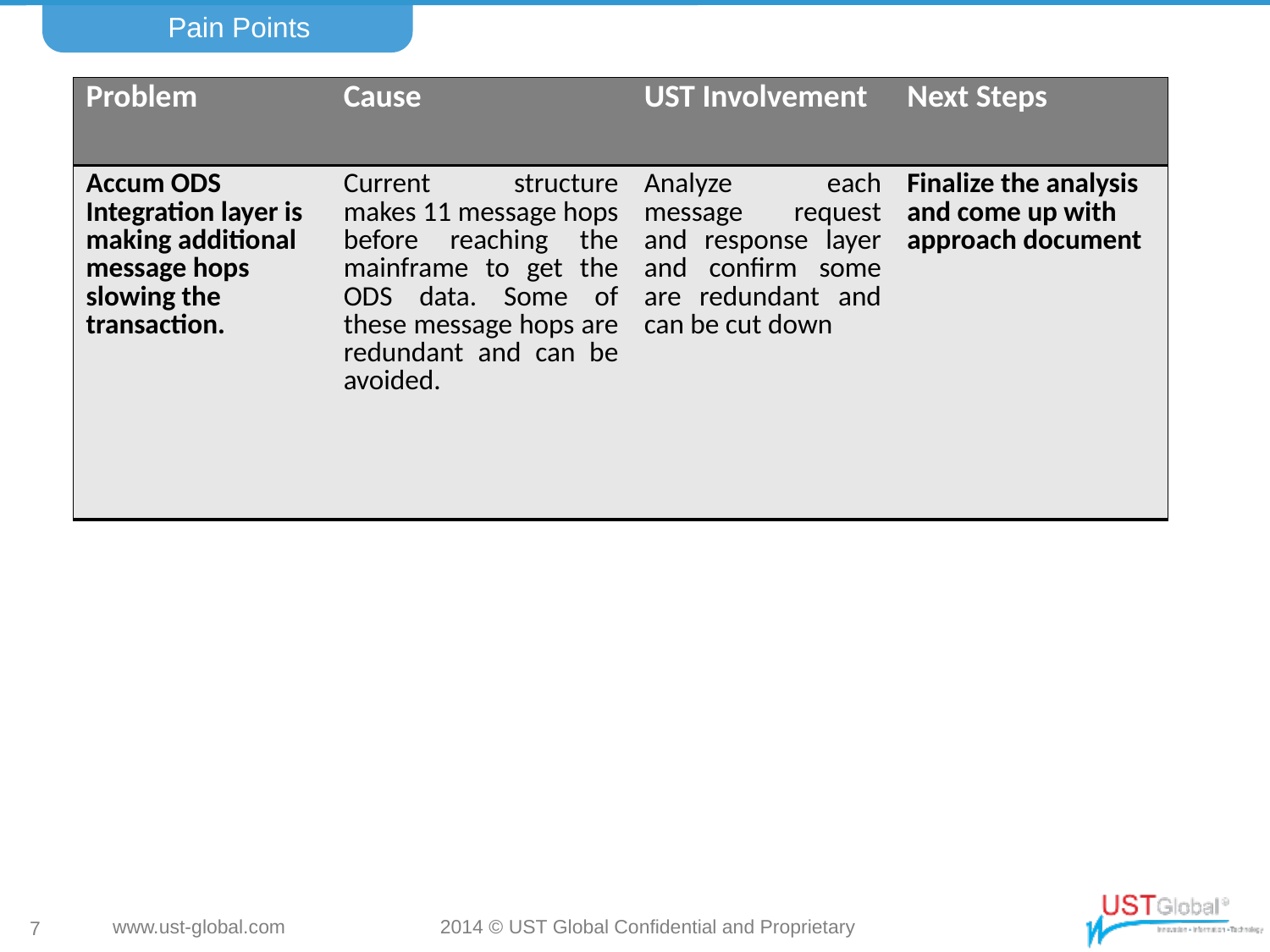

Pain Points
| Problem | Cause | UST Involvement | Next Steps |
| --- | --- | --- | --- |
| Accum ODS Integration layer is making additional message hops slowing the transaction. | Current structure makes 11 message hops before reaching the mainframe to get the ODS data. Some of these message hops are redundant and can be avoided. | Analyze each message request and response layer and confirm some are redundant and can be cut down | Finalize the analysis and come up with approach document |
7